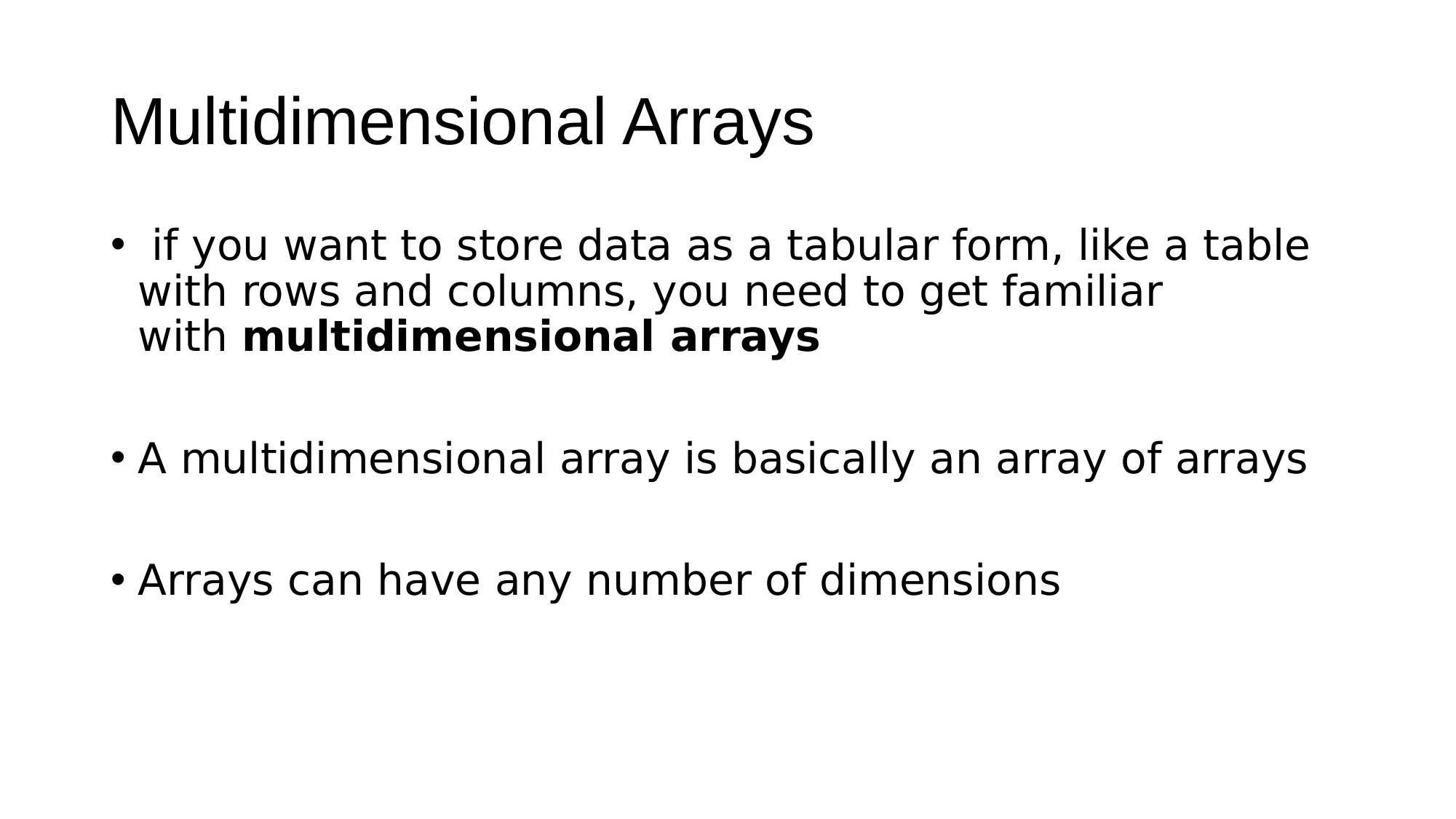

# Multidimensional Arrays
 if you want to store data as a tabular form, like a table with rows and columns, you need to get familiar with multidimensional arrays

A multidimensional array is basically an array of arrays

Arrays can have any number of dimensions